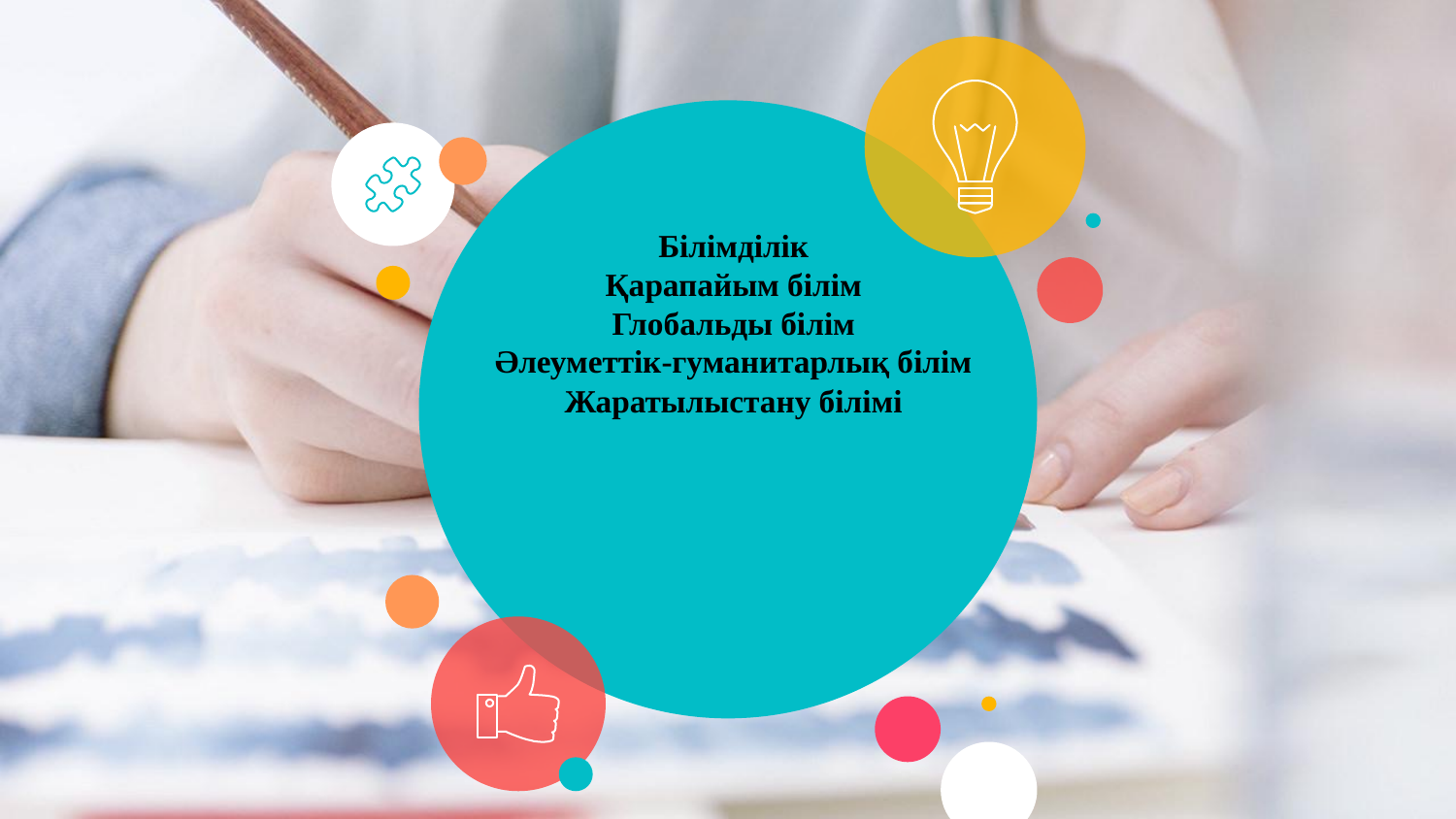

# Білімділік Қарапайым білім Глобальды білім Әлеуметтік-гуманитарлық білім Жаратылыстану білімі